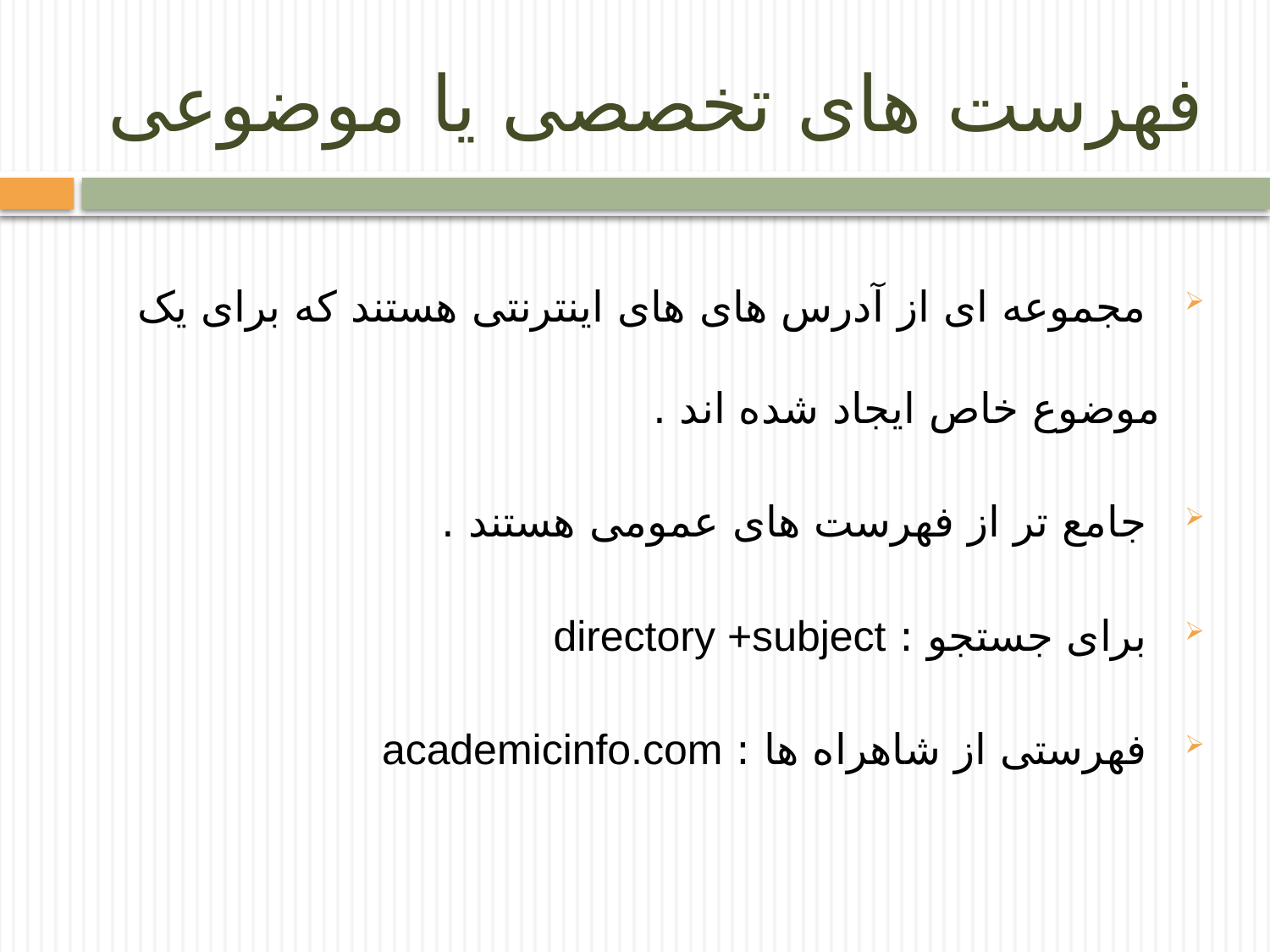

# فهرست های تخصصی یا موضوعی
 مجموعه ای از آدرس های های اینترنتی هستند که برای یک موضوع خاص ایجاد شده اند .
 جامع تر از فهرست های عمومی هستند .
 برای جستجو : directory +subject
 فهرستی از شاهراه ها : academicinfo.com